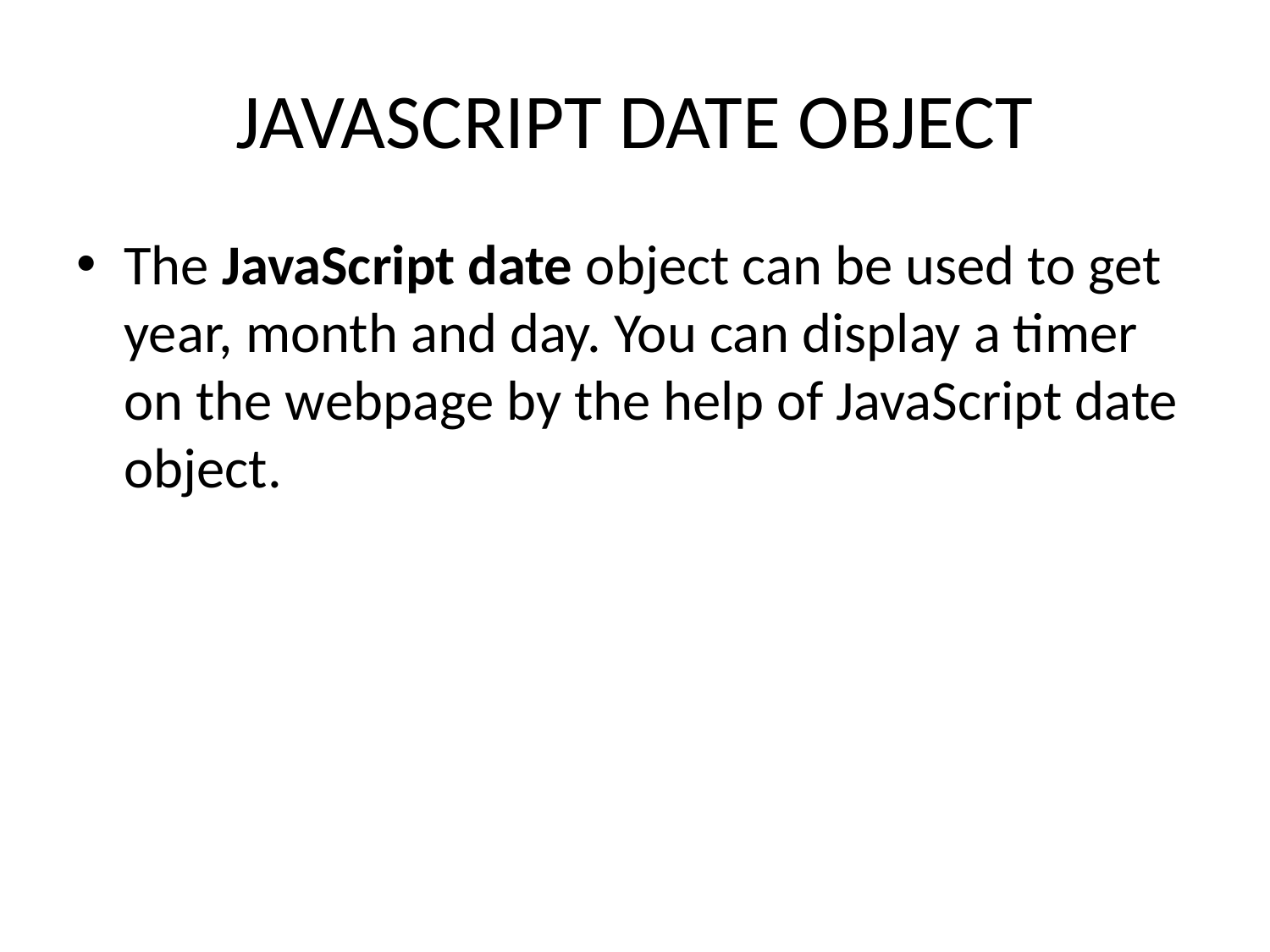

# JAVASCRIPT DATE OBJECT
The JavaScript date object can be used to get year, month and day. You can display a timer on the webpage by the help of JavaScript date object.